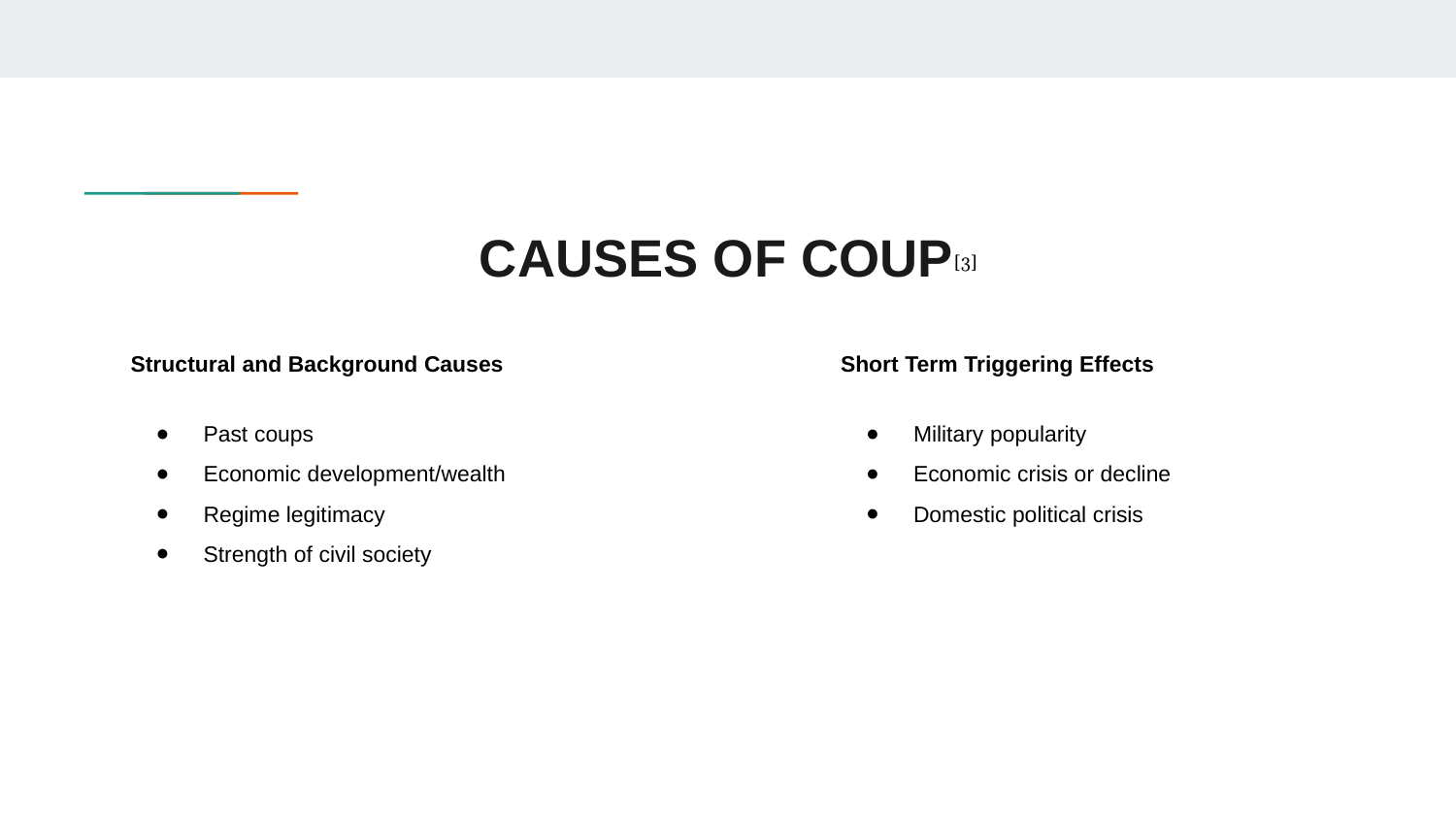

# CAUSES OF COUP[3]
Structural and Background Causes

Past coups
Economic development/wealth
Regime legitimacy
Strength of civil society

Short Term Triggering Effects

Military popularity
Economic crisis or decline
Domestic political crisis